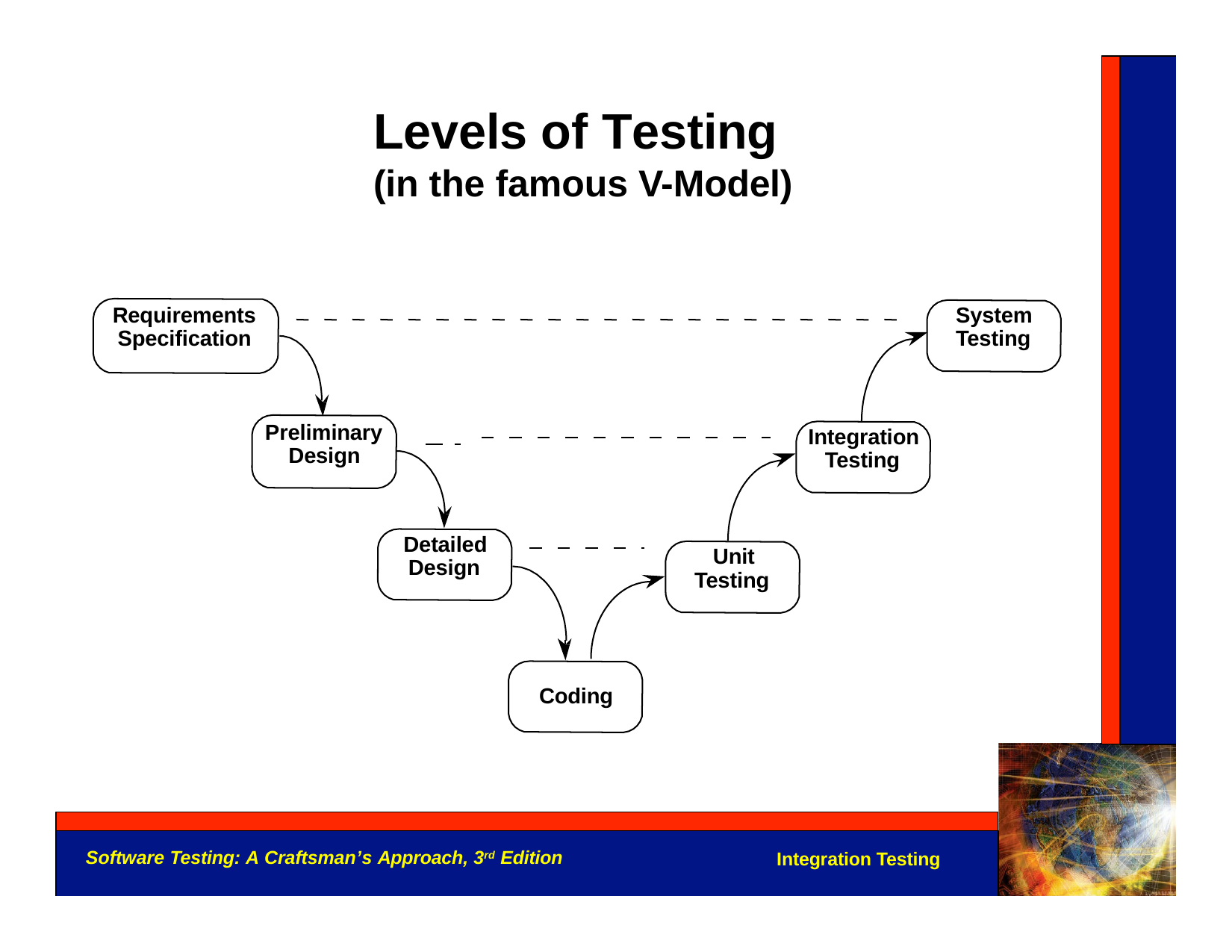

# Levels of Testing
(in the famous V-Model)

Requirements Specification
System Testing

Preliminary Design

Integration Testing

Detailed Design

Unit Testing

Coding
Software Testing: A Craftsman’s Approach, 3rd  Edition
Integration Testing